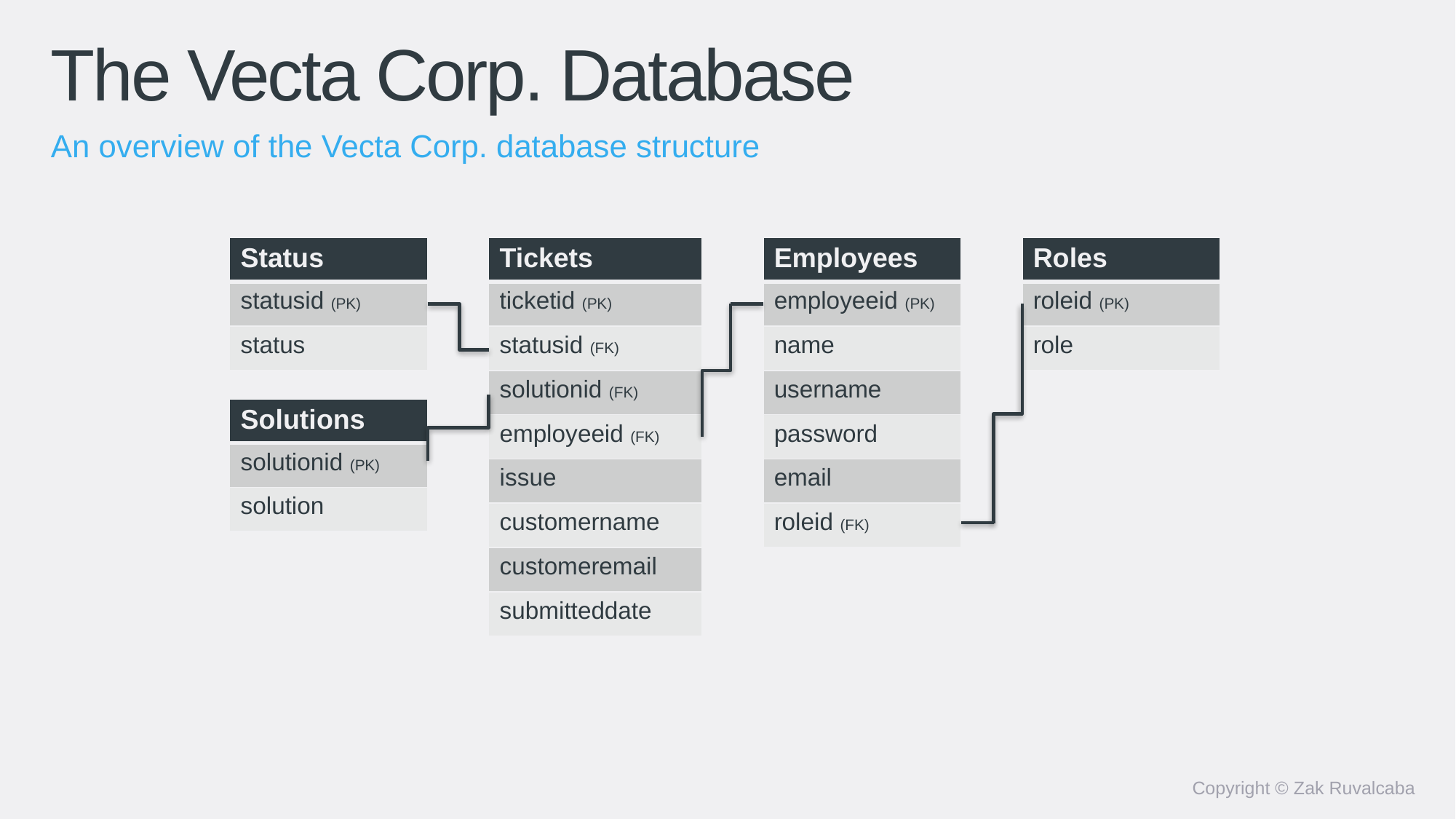

# The Vecta Corp. Database
An overview of the Vecta Corp. database structure
| Status |
| --- |
| statusid (PK) |
| status |
| Tickets |
| --- |
| ticketid (PK) |
| statusid (FK) |
| solutionid (FK) |
| employeeid (FK) |
| issue |
| customername |
| customeremail |
| submitteddate |
| Employees |
| --- |
| employeeid (PK) |
| name |
| username |
| password |
| email |
| roleid (FK) |
| Roles |
| --- |
| roleid (PK) |
| role |
| Solutions |
| --- |
| solutionid (PK) |
| solution |